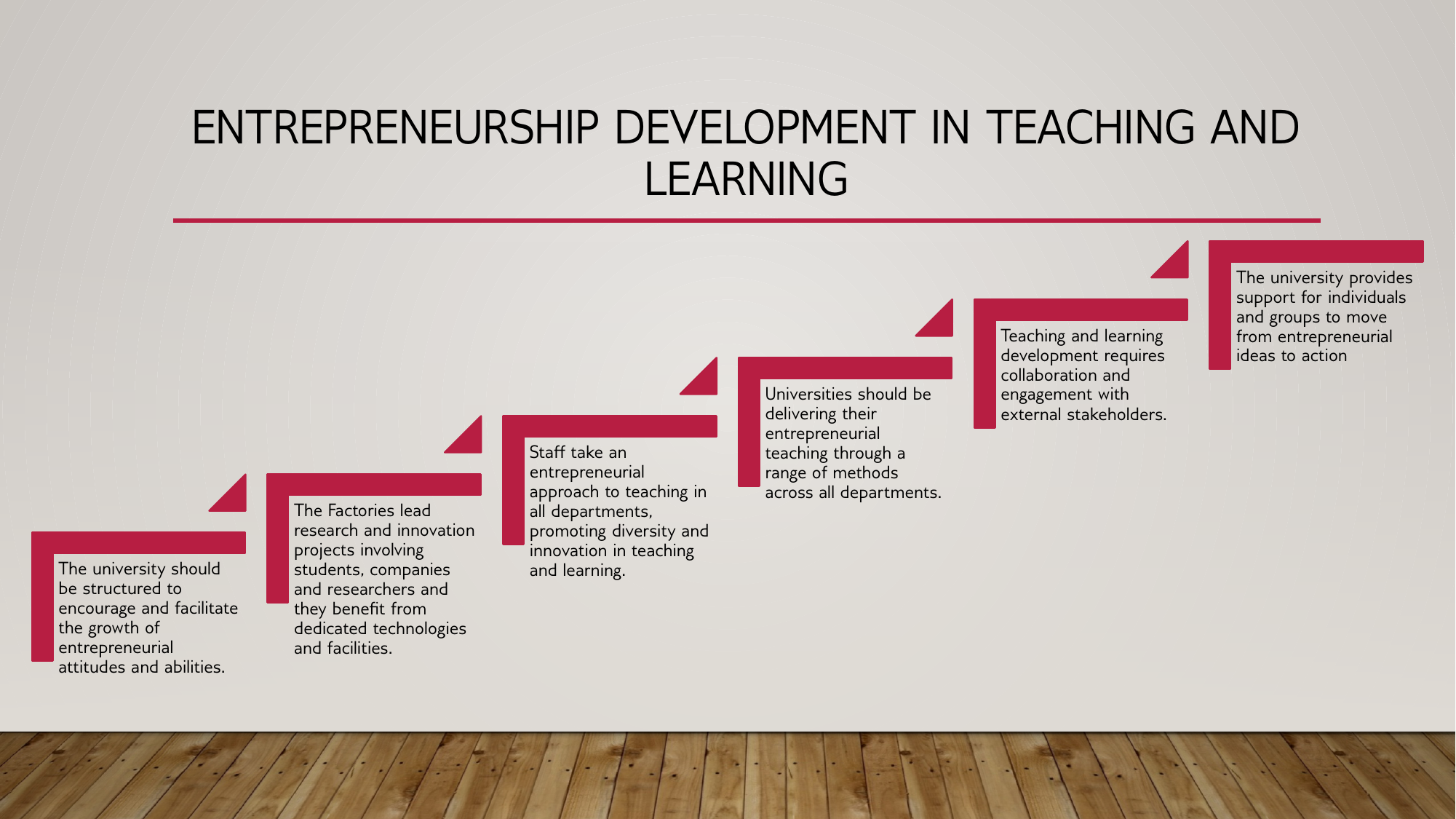

# Entrepreneurship development in teaching and learning
The university should be structured to encourage and facilitate the growth of entrepreneurial attitudes and abilities.
The Factories lead research and innovation projects involving students, companies and researchers and they benefit from dedicated technologies and facilities.
Staff take an entrepreneurial approach to teaching in all departments, promoting diversity and innovation in teaching and learning.
Universities should be delivering their entrepreneurial teaching through a range of methods across all departments.
Teaching and learning development requires collaboration and engagement with external stakeholders.
The university provides support for individuals and groups to move from entrepreneurial ideas to action